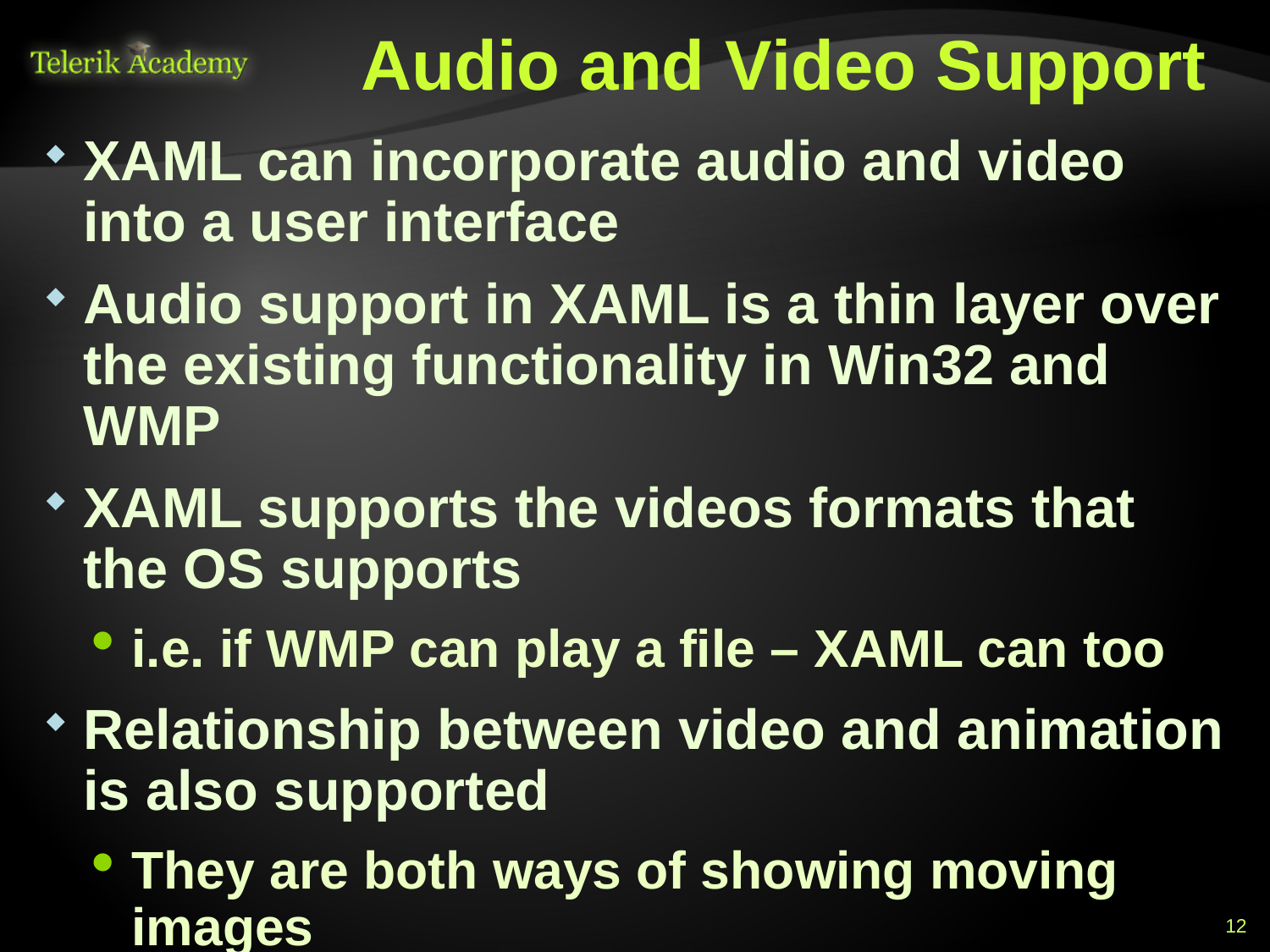

# Audio and Video Support
XAML can incorporate audio and video into a user interface
Audio support in XAML is a thin layer over the existing functionality in Win32 and WMP
XAML supports the videos formats that the OS supports
i.e. if WMP can play a file – XAML can too
Relationship between video and animation is also supported
They are both ways of showing moving images
Animation can be synchronized with media
12